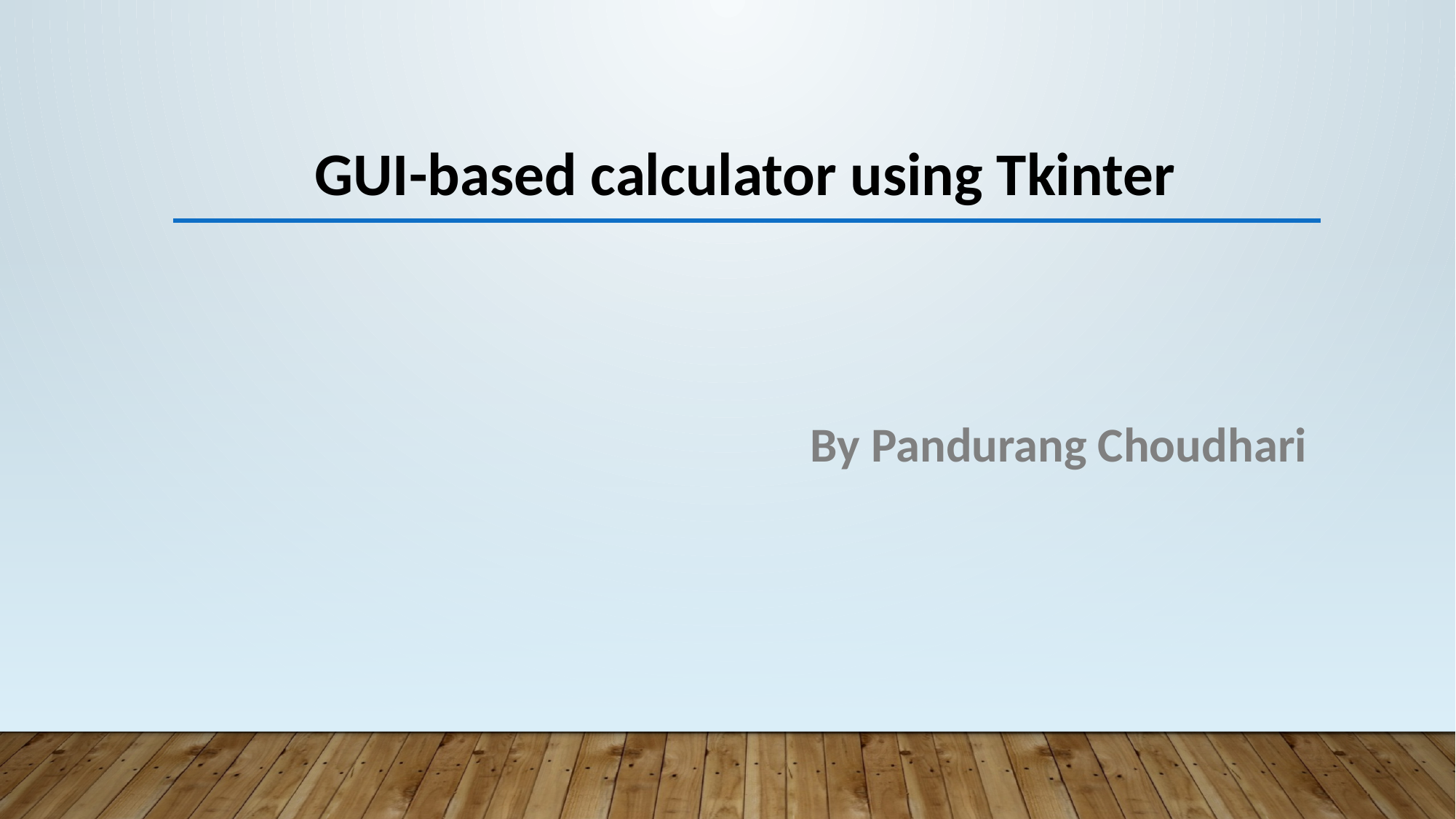

GUI-based calculator using Tkinter

By Pandurang Choudhari